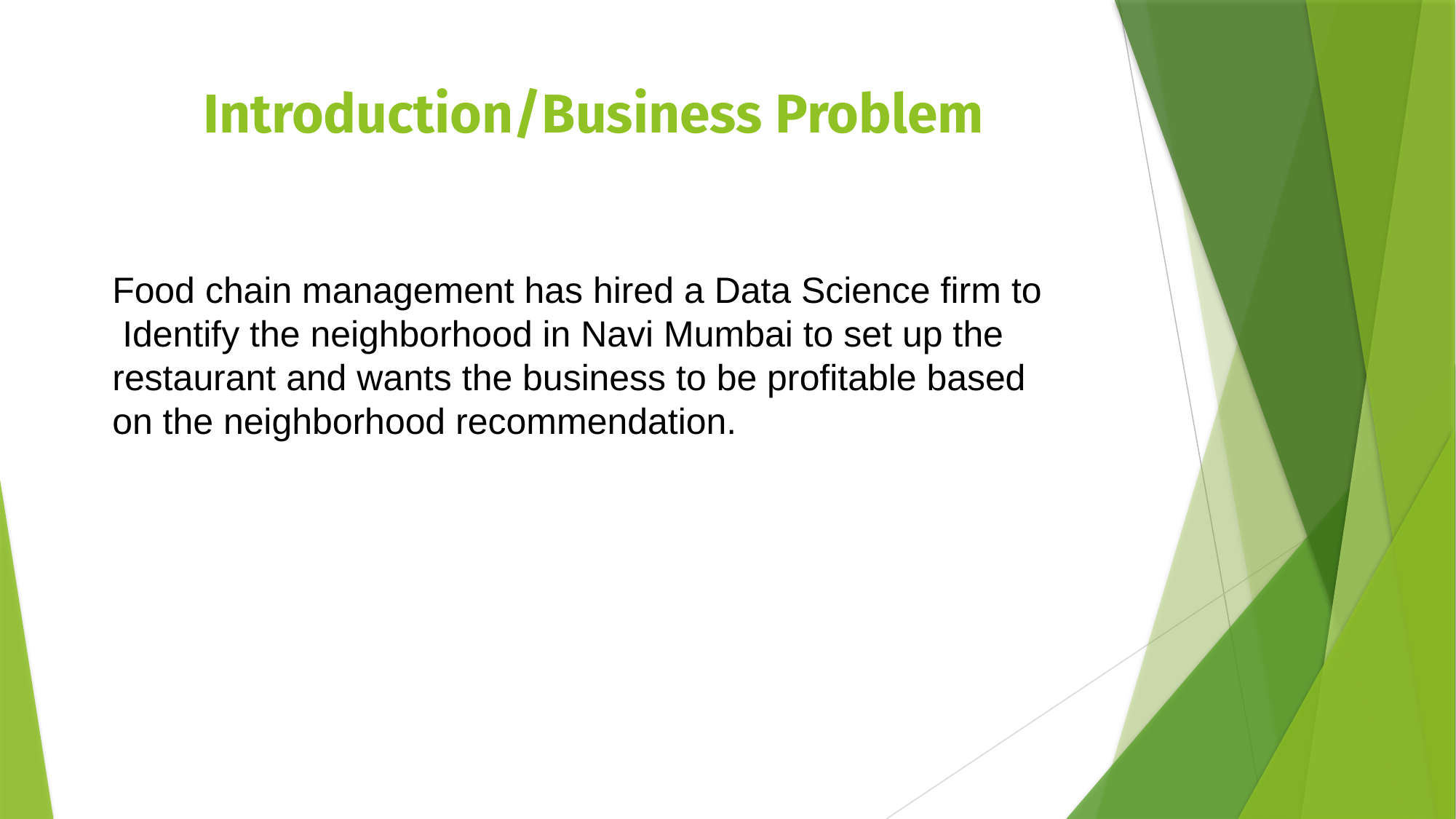

# Introduction/Business Problem
Food chain management has hired a Data Science firm to  Identify the neighborhood in Navi Mumbai to set up the restaurant and wants the business to be profitable based on the neighborhood recommendation.